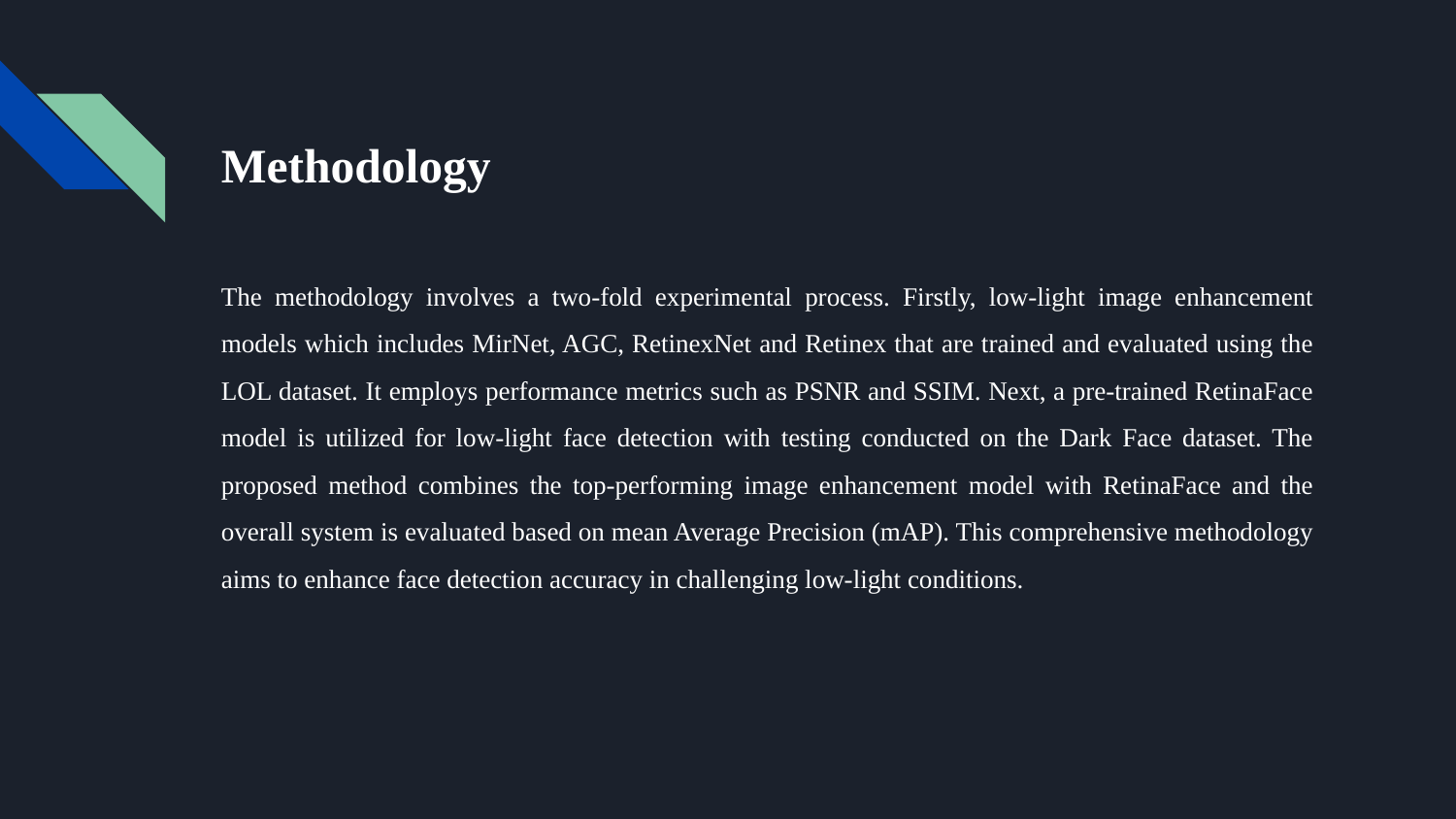

# Methodology
The methodology involves a two-fold experimental process. Firstly, low-light image enhancement models which includes MirNet, AGC, RetinexNet and Retinex that are trained and evaluated using the LOL dataset. It employs performance metrics such as PSNR and SSIM. Next, a pre-trained RetinaFace model is utilized for low-light face detection with testing conducted on the Dark Face dataset. The proposed method combines the top-performing image enhancement model with RetinaFace and the overall system is evaluated based on mean Average Precision (mAP). This comprehensive methodology aims to enhance face detection accuracy in challenging low-light conditions.